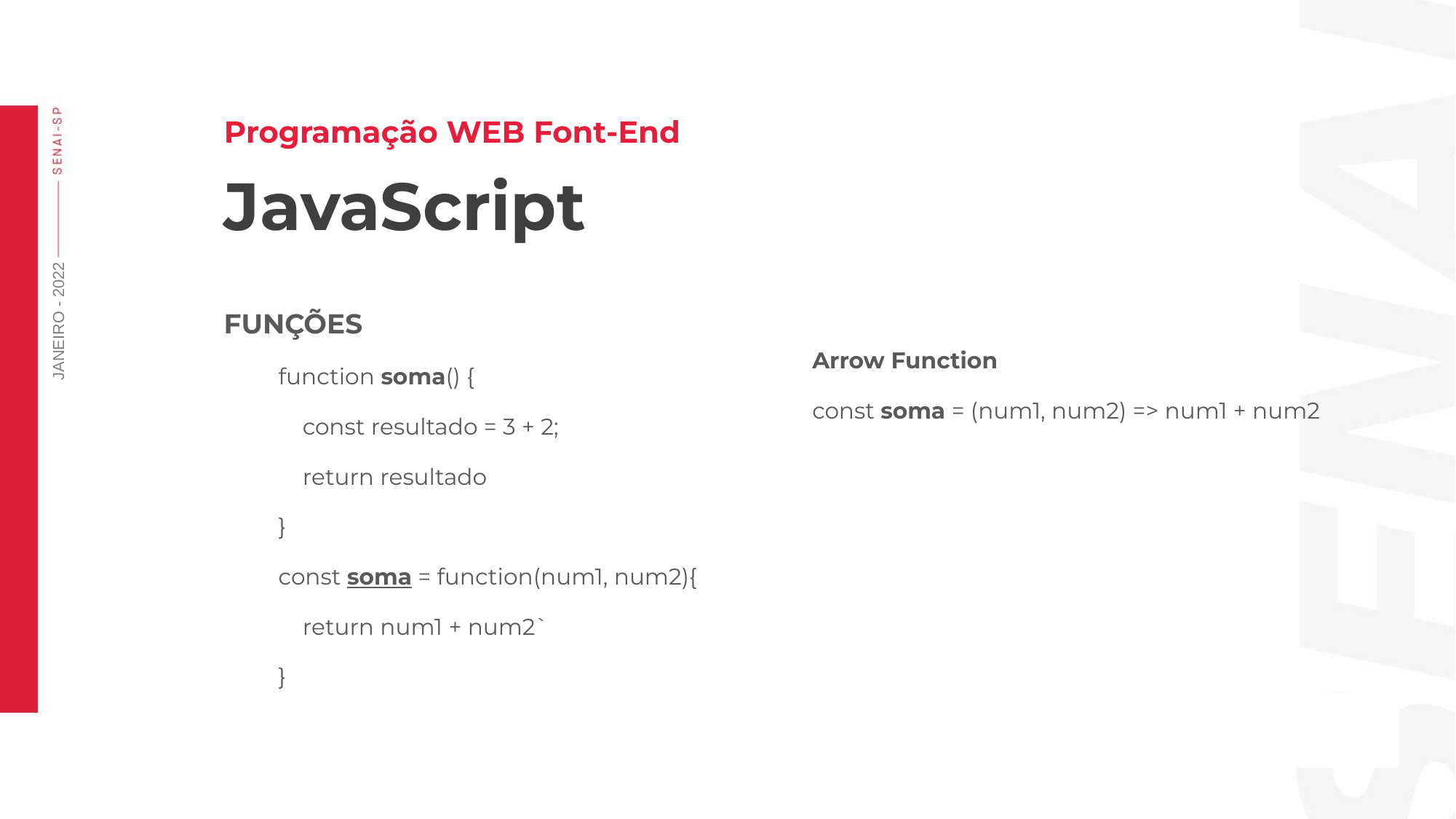

Programação WEB Font-End
JavaScript
FUNÇÕES
function soma() {
    const resultado = 3 + 2;
    return resultado
}
const soma = function(num1, num2){
    return num1 + num2`
}

Arrow Function
const soma = (num1, num2) => num1 + num2
JANEIRO - 2022